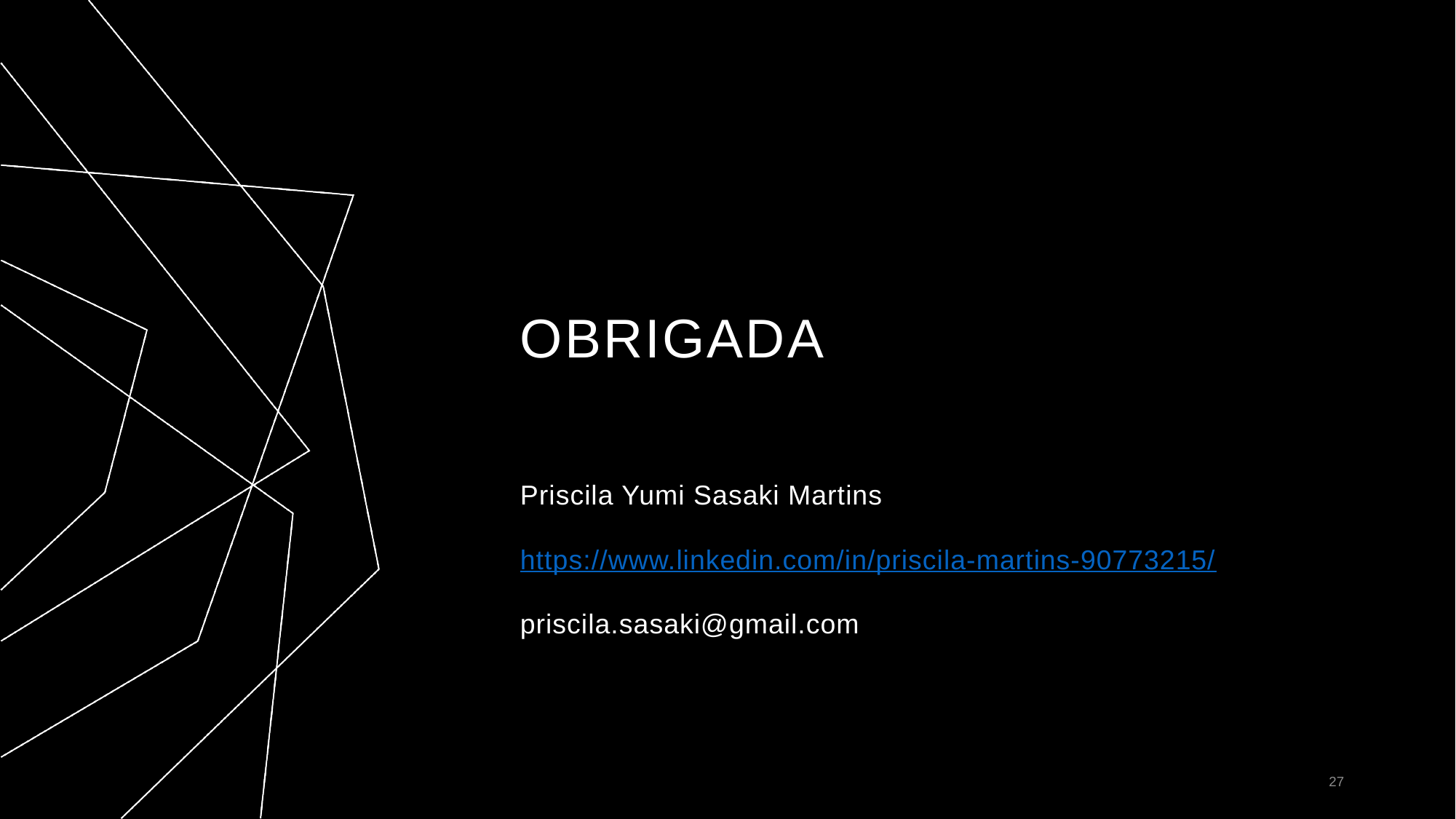

# OBRIGADA
Priscila Yumi Sasaki Martins
https://www.linkedin.com/in/priscila-martins-90773215/
priscila.sasaki@gmail.com
27